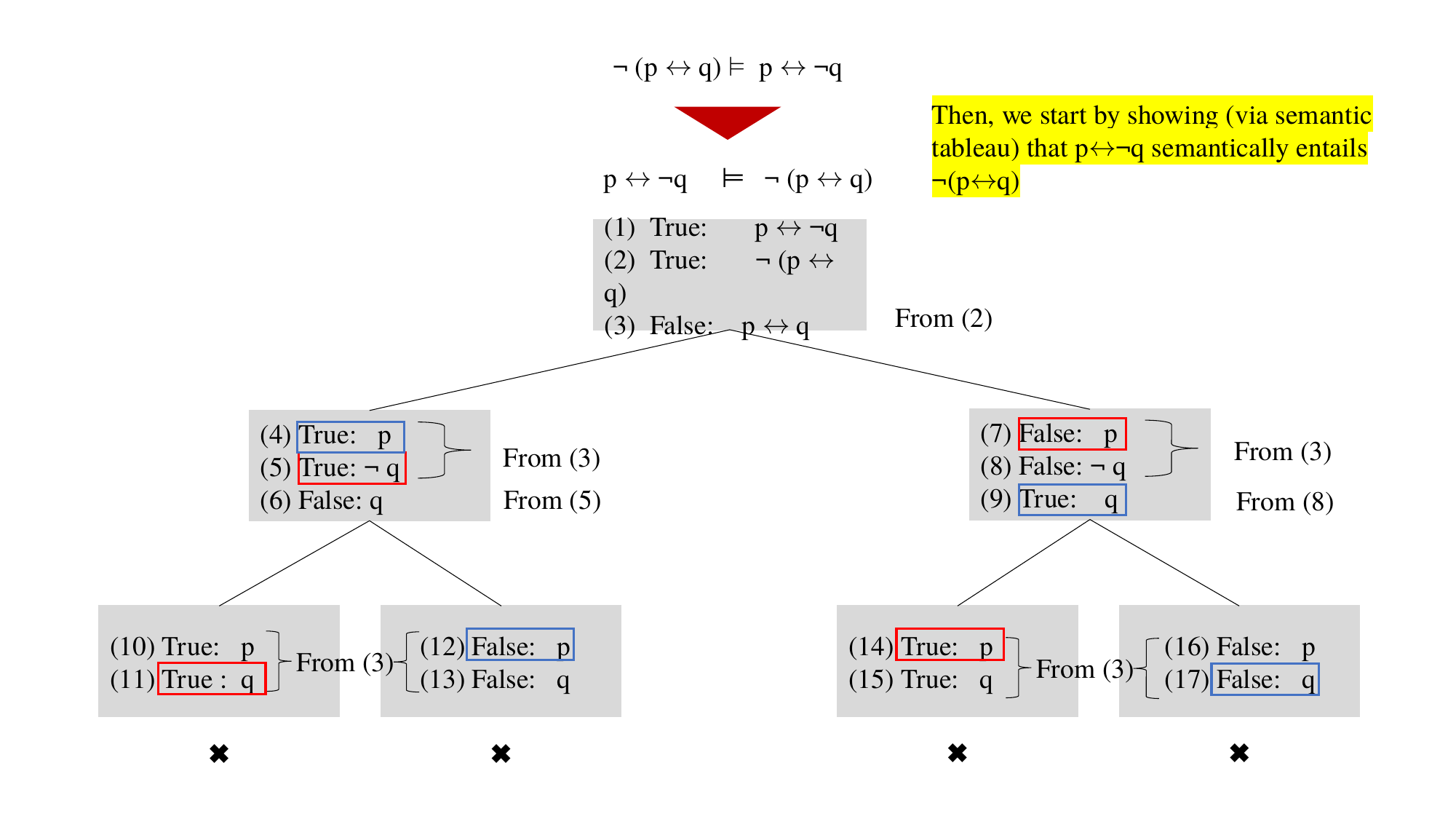

¬ (p ↔ q) ⊨  p ↔ ¬q
Then, we start by showing (via semantic tableau) that p↔¬q semantically entails ¬(p↔q)

p ↔ ¬q　⊨  ¬ (p ↔ q)
(1)  True:　 p ↔ ¬q
(2)  True: 　¬ (p ↔ q)
(3)  False:    p ↔ q
From (2)
(7) False:   p
(8) False: ¬ q
(9) True:    q
(4) True:   p
(5) True: ¬ q
(6) False: q

From (3)
From (3)

From (5)
From (8)

(10) True:   p
(11) True :  q
    (12) False:   p
    (13) False:   q
(14) True:   p
(15) True:   q
     (16) False:   p
     (17) False:   q

From (3)
From (3)

✖️
✖️
✖️
✖️